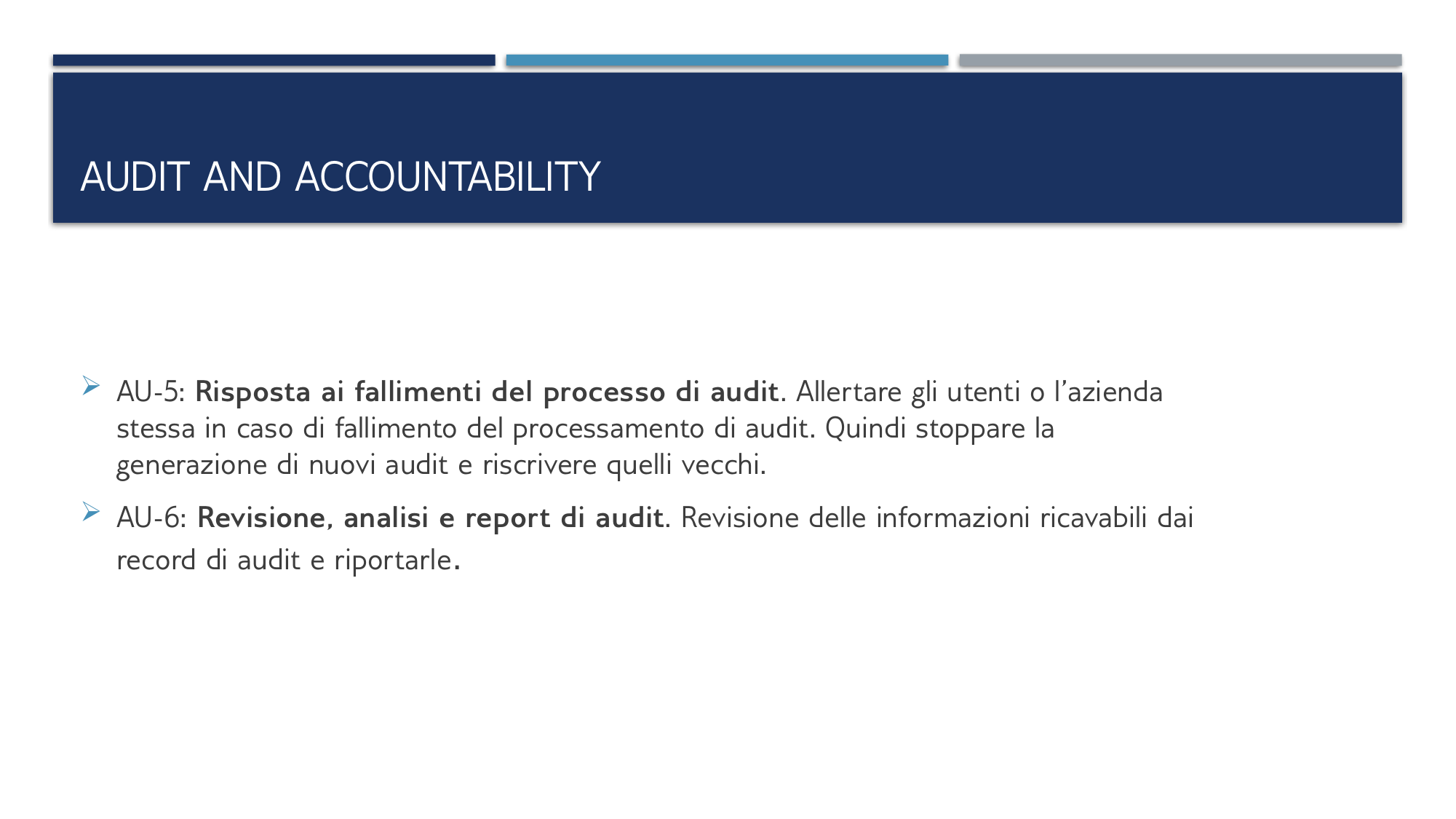

# Audit and accountability
AU-5: Risposta ai fallimenti del processo di audit. Allertare gli utenti o l’azienda stessa in caso di fallimento del processamento di audit. Quindi stoppare la generazione di nuovi audit e riscrivere quelli vecchi.
AU-6: Revisione, analisi e report di audit. Revisione delle informazioni ricavabili dai record di audit e riportarle.